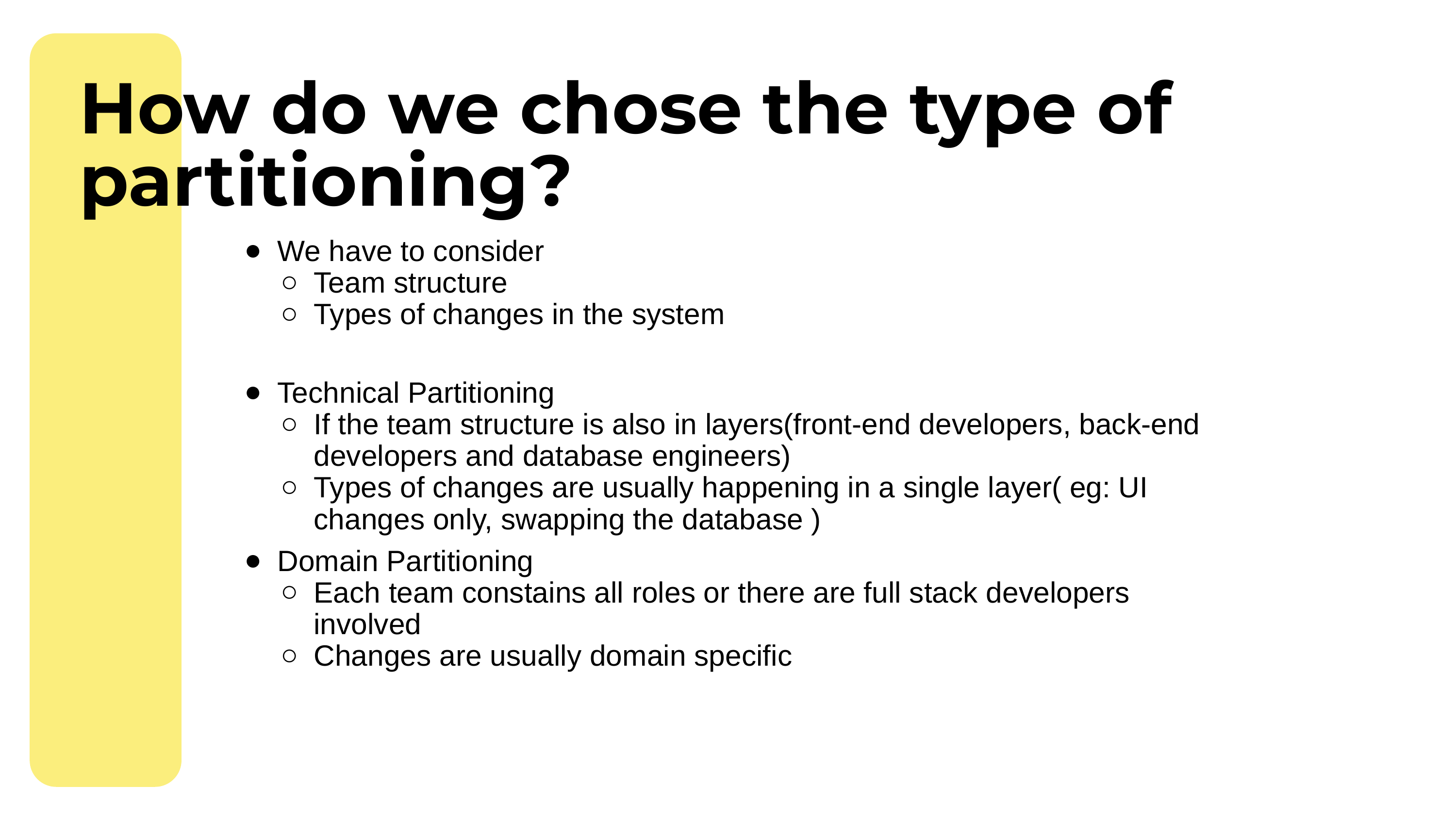

How do we chose the type of partitioning?
We have to consider
Team structure
Types of changes in the system

Technical Partitioning
If the team structure is also in layers(front-end developers, back-end developers and database engineers)
Types of changes are usually happening in a single layer( eg: UI changes only, swapping the database )
Domain Partitioning
Each team constains all roles or there are full stack developers involved
Changes are usually domain specific